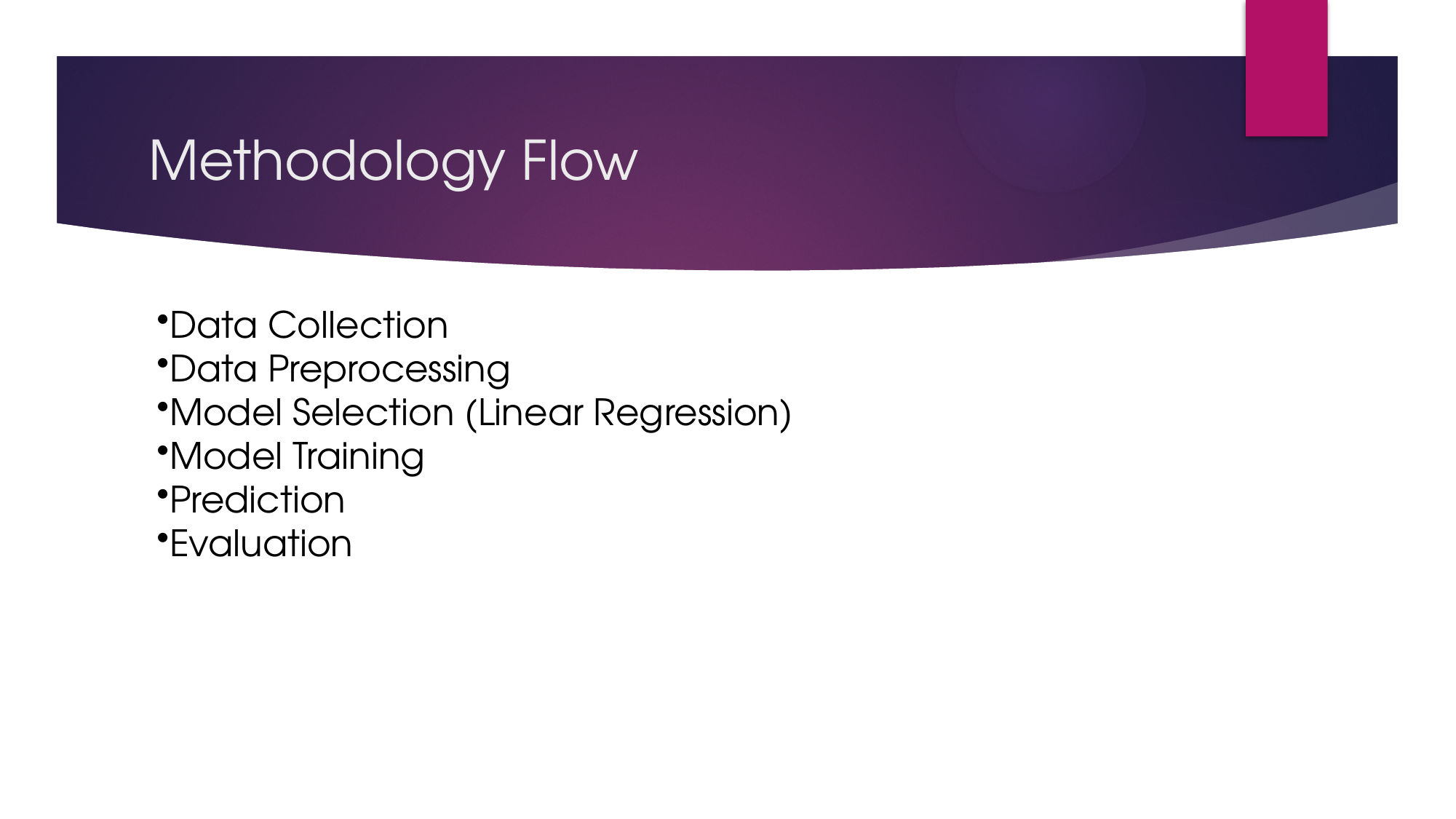

# Methodology Flow
Data Collection
Data Preprocessing
Model Selection (Linear Regression)
Model Training
Prediction
Evaluation